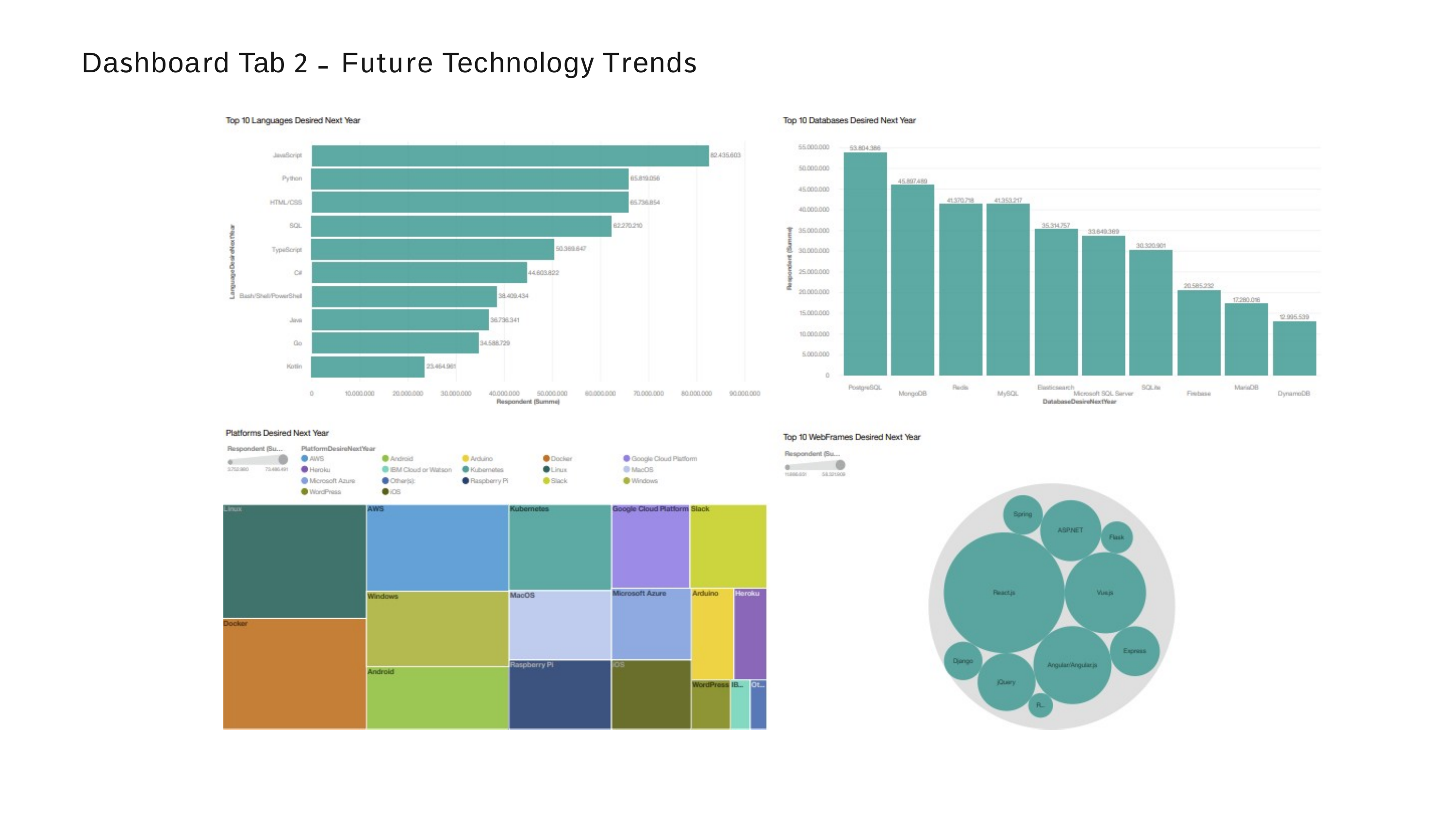

# Dashboard Tab 2 – Future Technology Trends